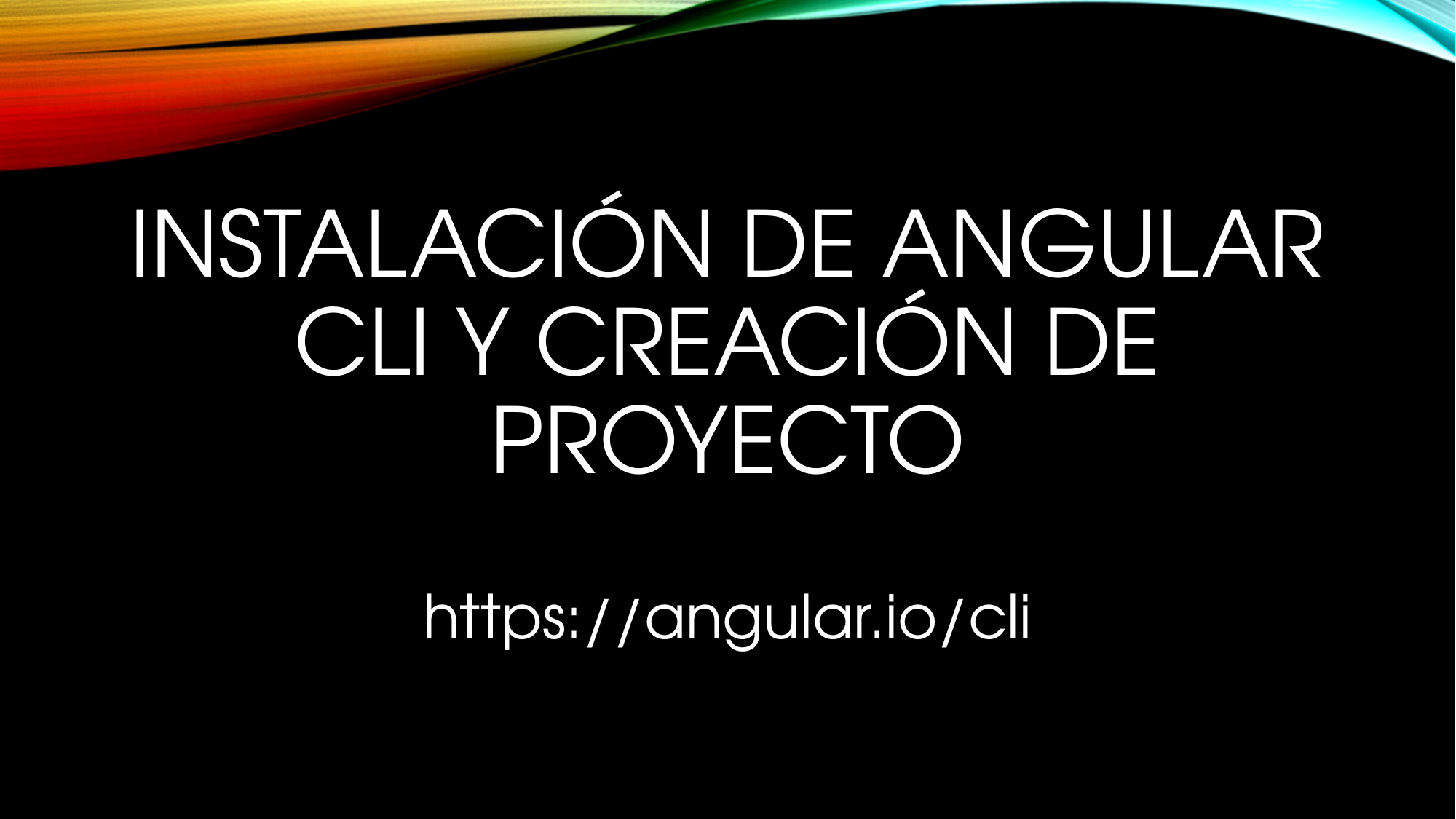

# Instalación de Angular CLI y creación de proyecto
https://angular.io/cli